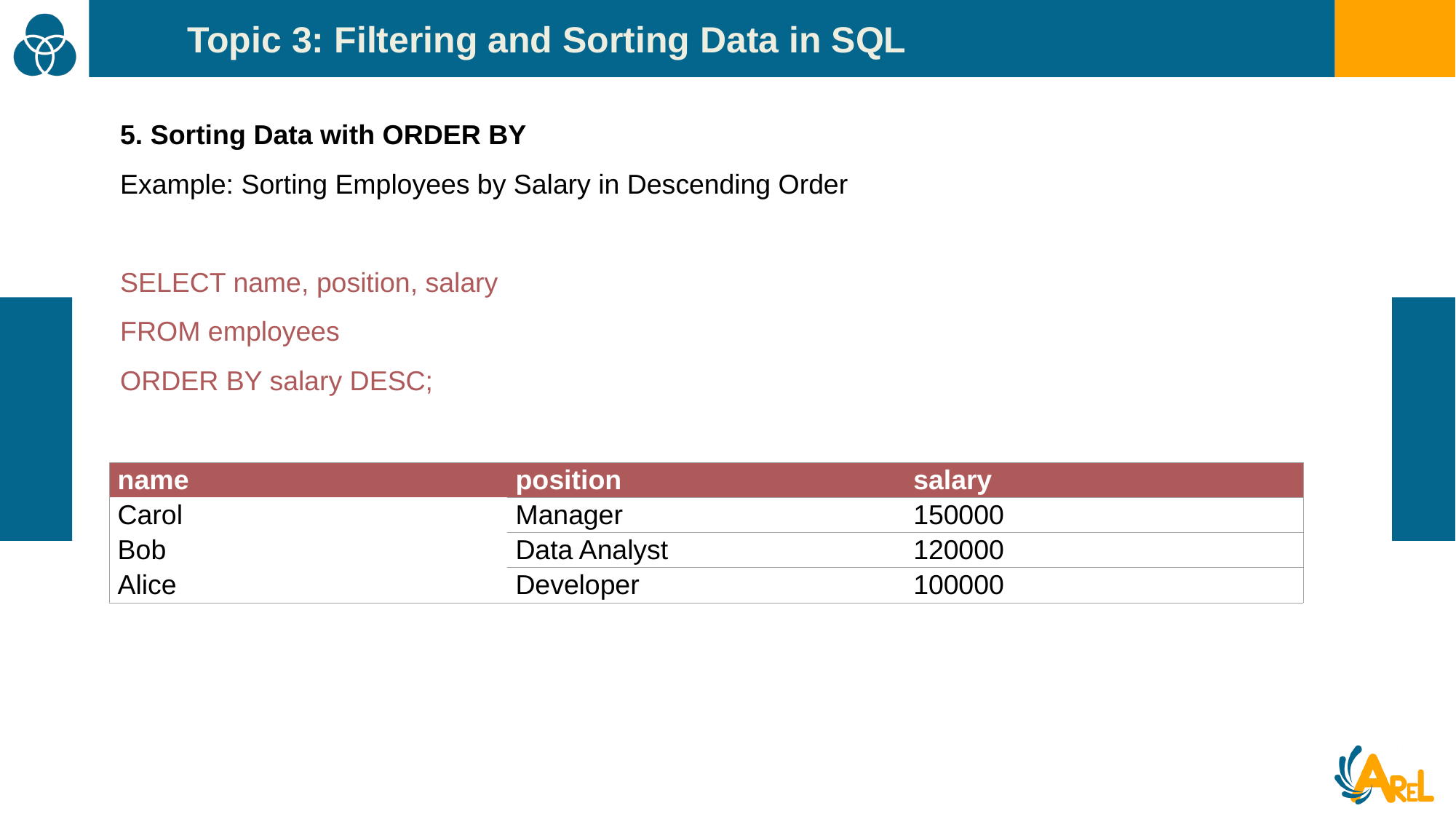

Topic 3: Filtering and Sorting Data in SQL
5. Sorting Data with ORDER BY
Example: Sorting Employees by Salary in Descending Order

SELECT name, position, salary
FROM employees
ORDER BY salary DESC;

| name | position | salary |
| --- | --- | --- |
| Carol | Manager | 150000 |
| Bob | Data Analyst | 120000 |
| Alice | Developer | 100000 |